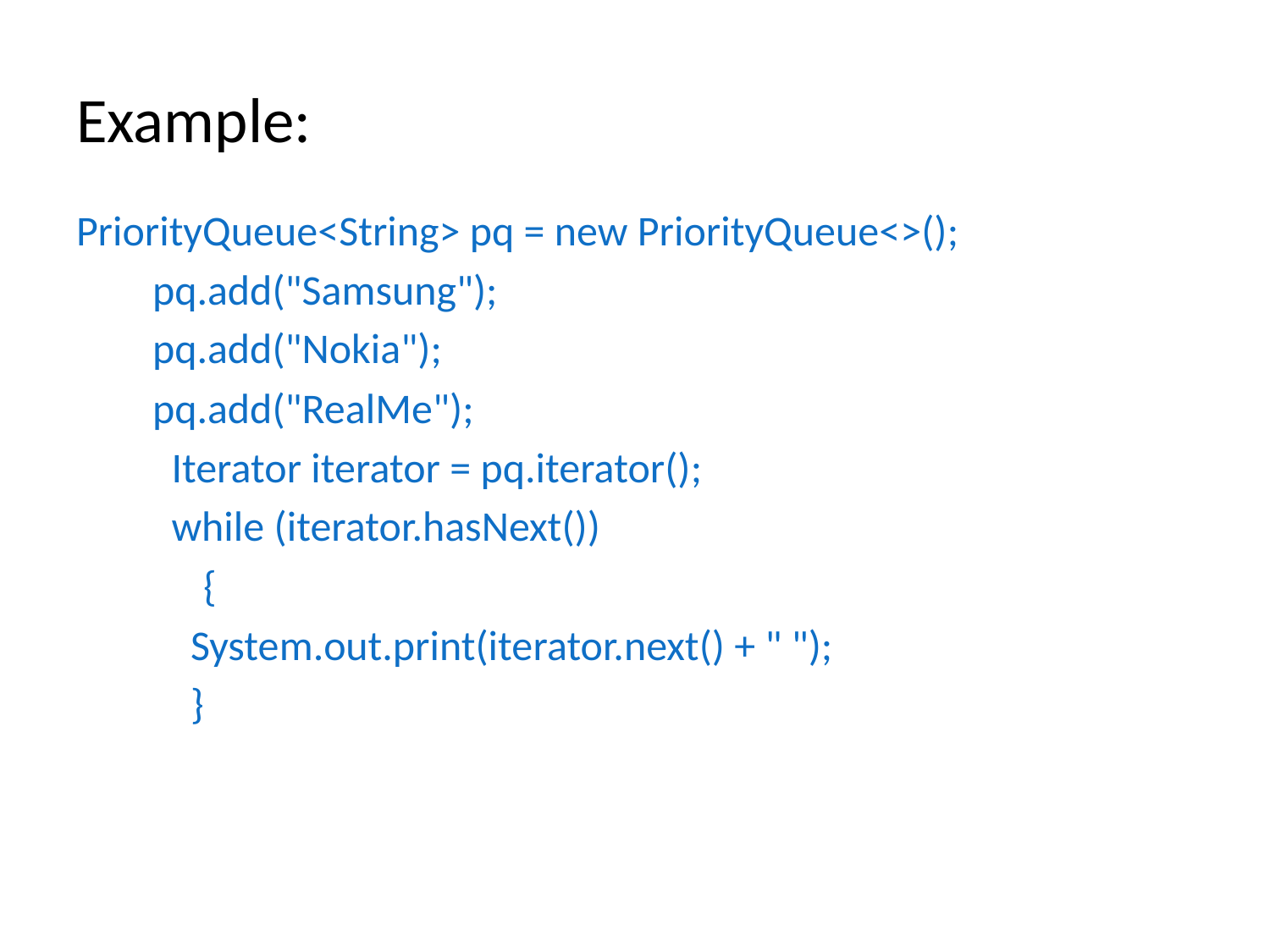

# Example:
PriorityQueue<String> pq = new PriorityQueue<>();
        pq.add("Samsung");
        pq.add("Nokia");
        pq.add("RealMe");
          Iterator iterator = pq.iterator();
          while (iterator.hasNext())
	{
            System.out.print(iterator.next() + " ");
            }